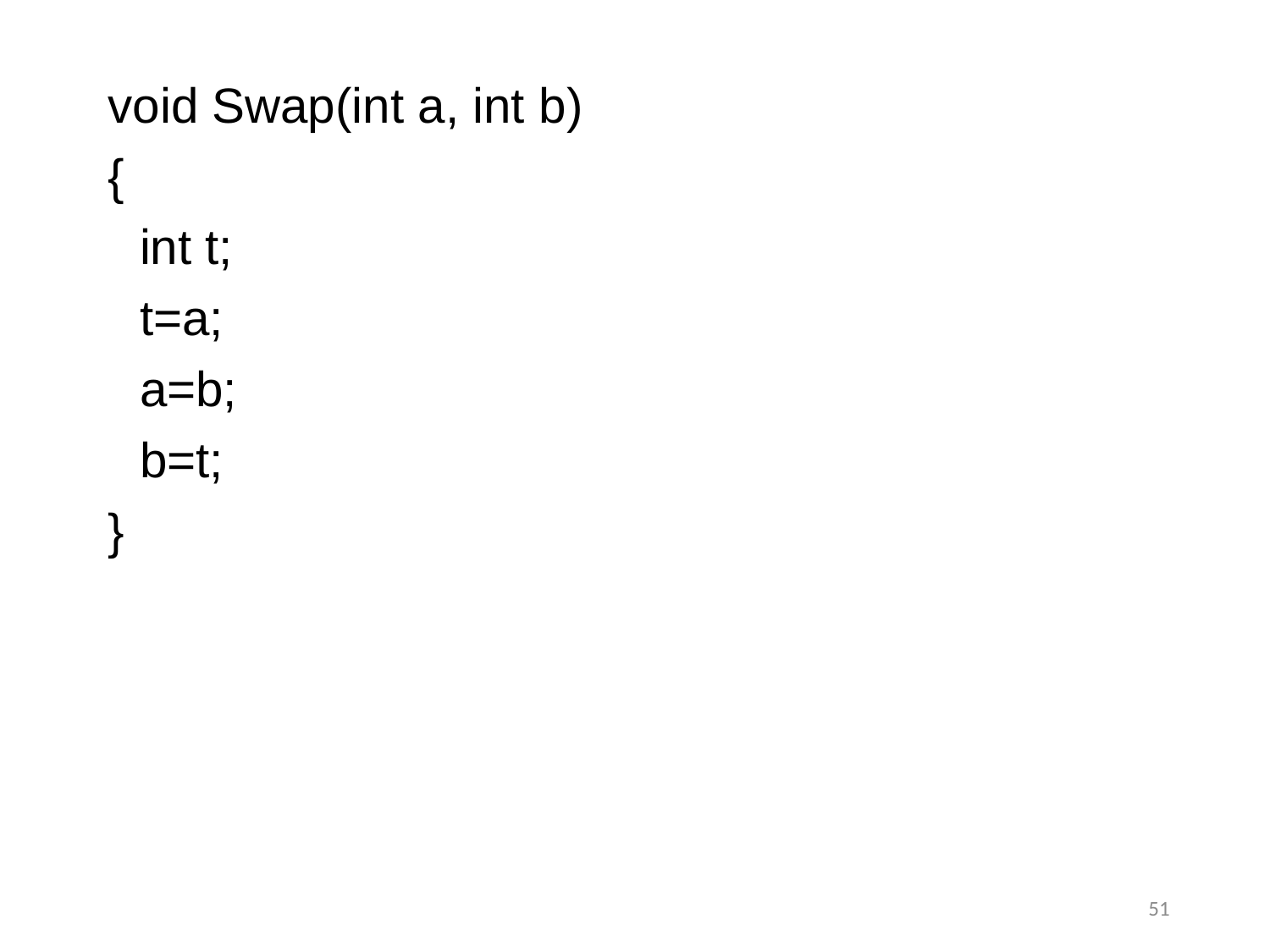

void Swap(int a, int b)
{
	int t;
	t=a;
	a=b;
	b=t;
}

51
51